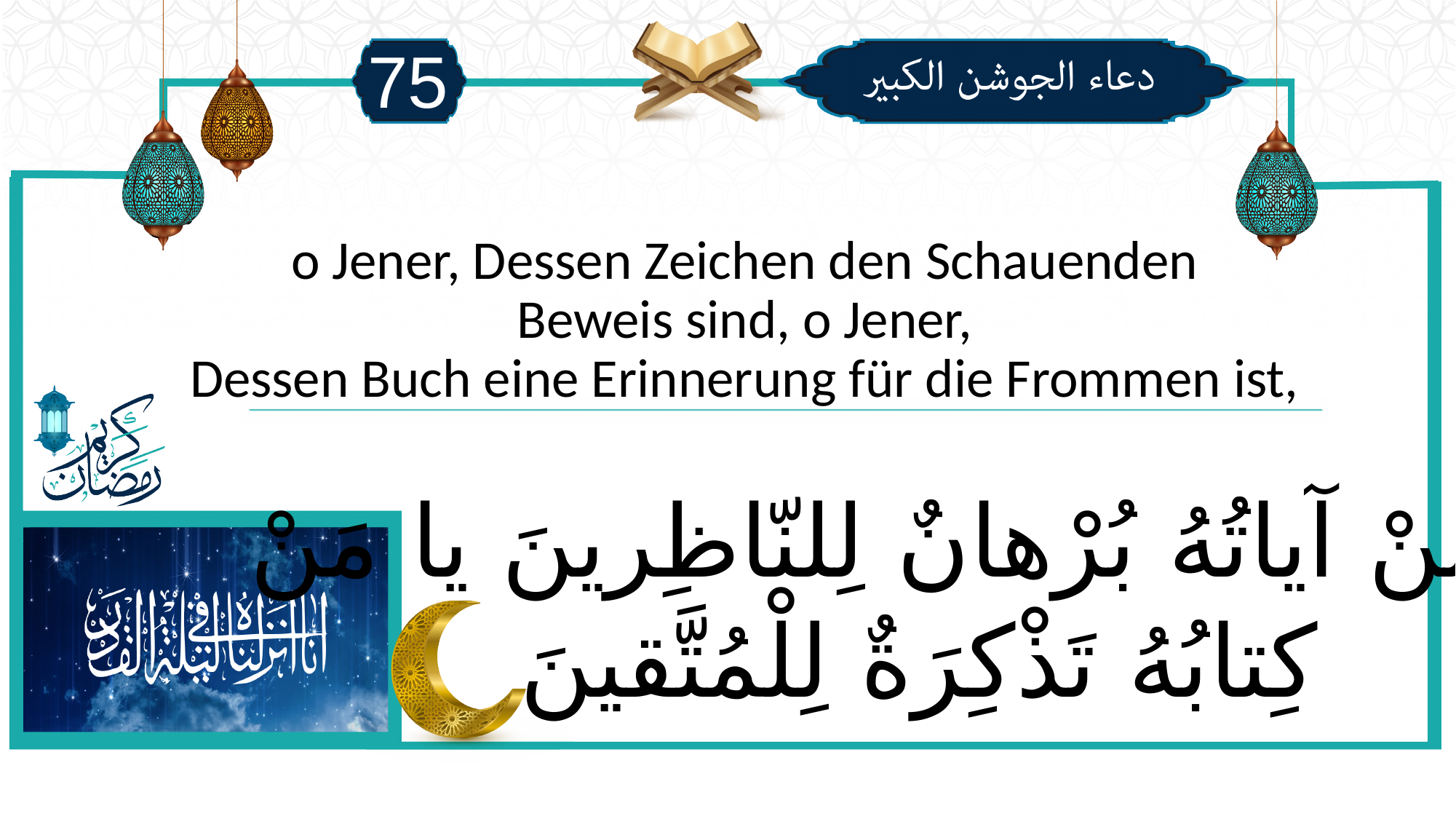

75
o Jener, Dessen Zeichen den Schauenden
Beweis sind, o Jener,
Dessen Buch eine Erinnerung für die Frommen ist,
يا مَنْ آياتُهُ بُرْهانٌ لِلنّاظِرينَ يا مَنْ
كِتابُهُ تَذْكِرَةٌ لِلْمُتَّقينَ